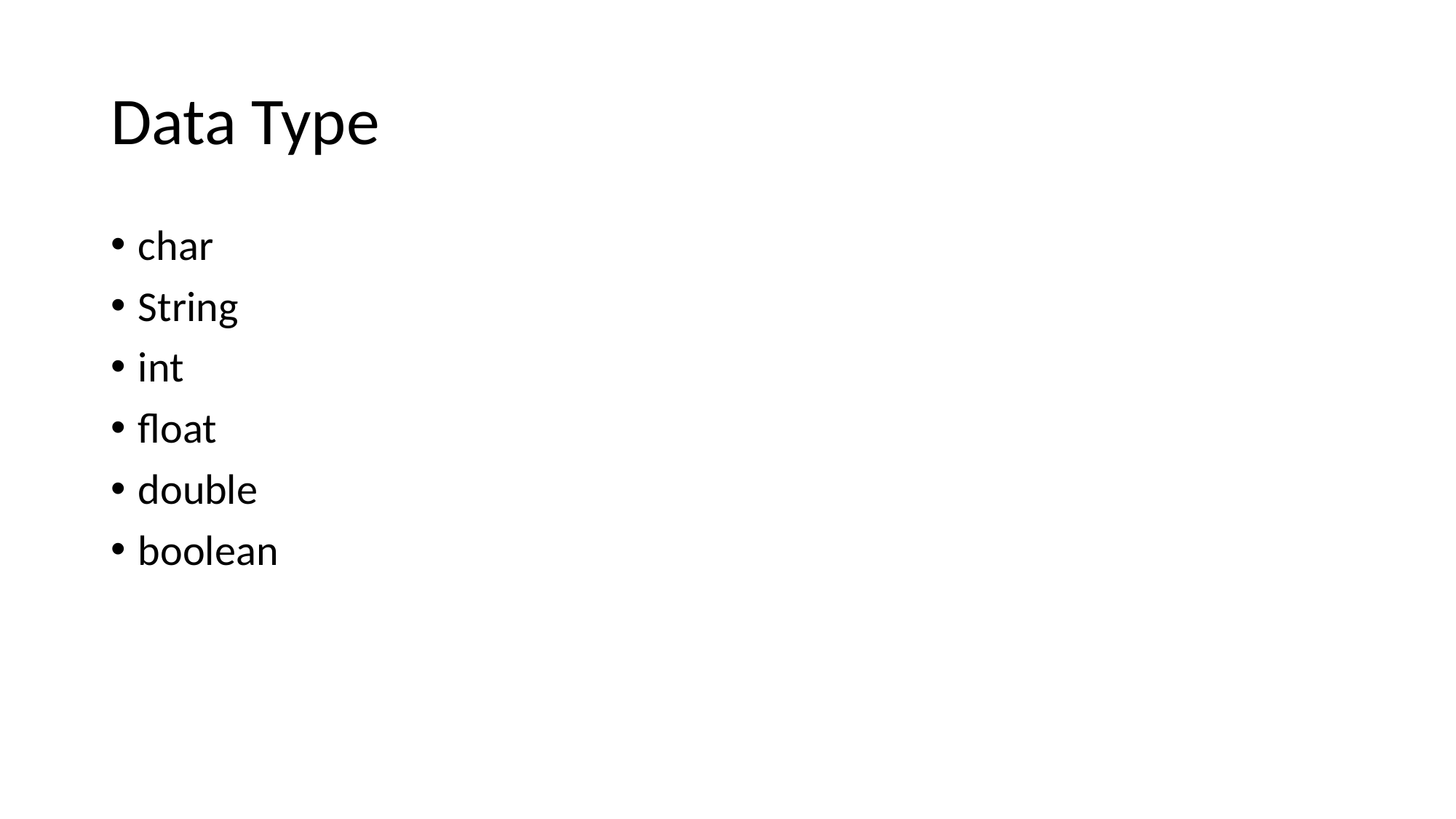

# Data Type
char
String
int
float
double
boolean